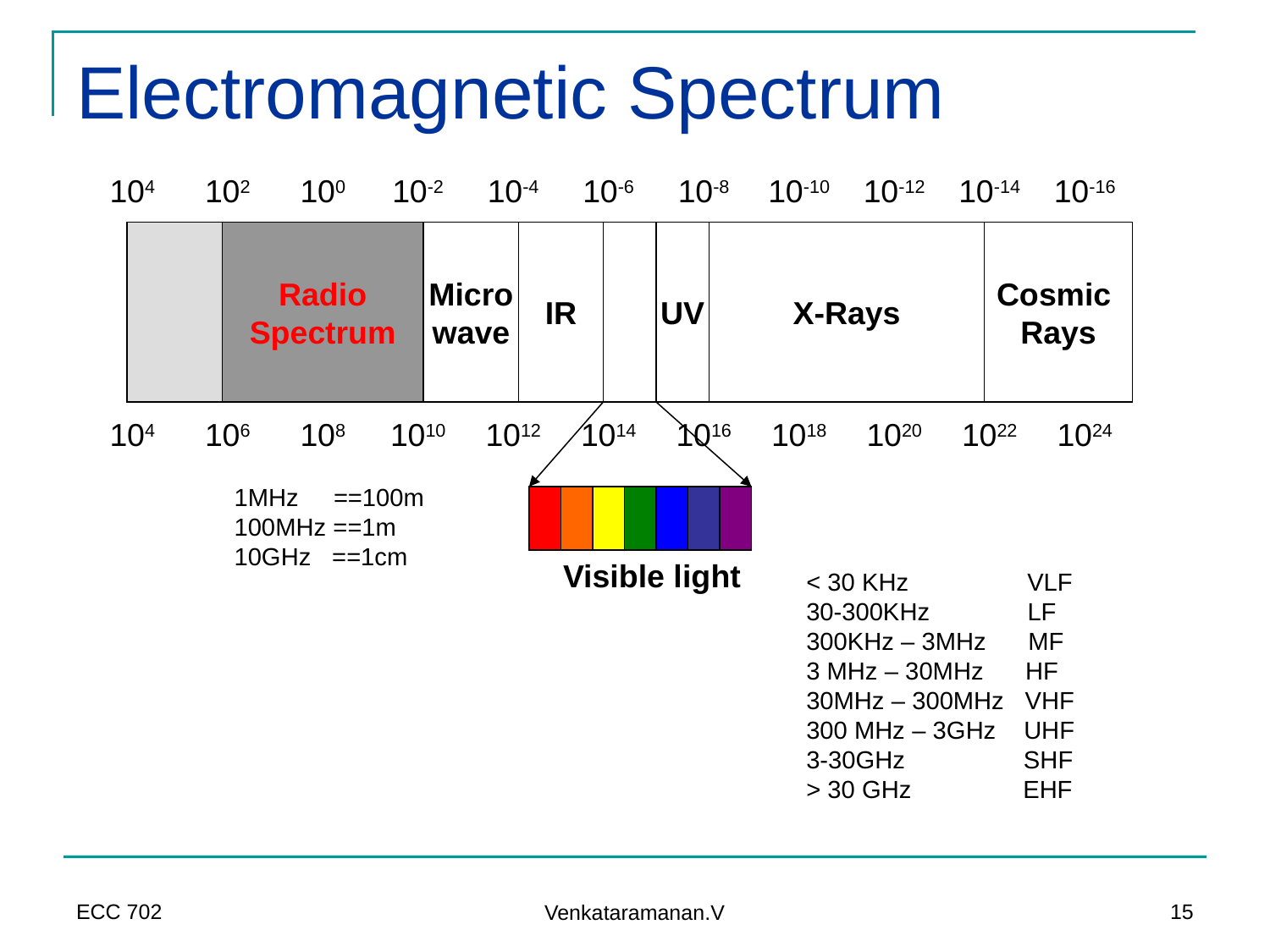

# Electromagnetic Spectrum
104
102
100
10-2
10-4
10-6
10-8
10-10
10-12
10-14
10-16

Radio
Spectrum
Micro
wave
IR

UV
X-Rays
Cosmic
Rays
104
106
108
1010
1012

1014
1016

1018
1020
1022
1024
1MHz     ==100m
100MHz ==1m
10GHz   ==1cm

Visible light
< 30 KHz                 VLF
30-300KHz              LF
300KHz – 3MHz      MF
3 MHz – 30MHz      HF
30MHz – 300MHz   VHF
300 MHz – 3GHz    UHF
3-30GHz                 SHF
> 30 GHz                EHF

ECC 702
15
Venkataramanan.V